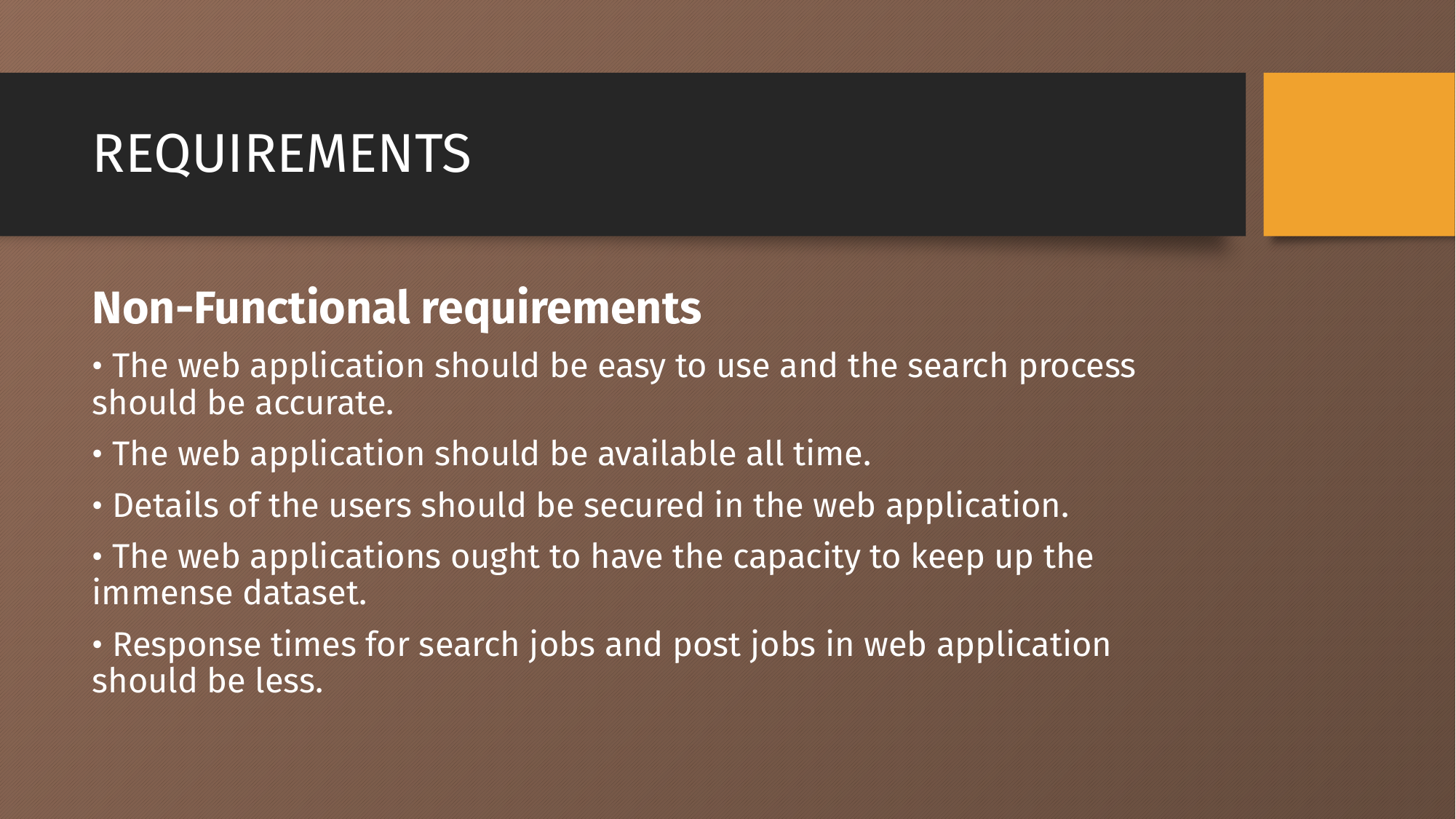

# REQUIREMENTS
Non-Functional requirements
• The web application should be easy to use and the search process should be accurate.
• The web application should be available all time.
• Details of the users should be secured in the web application.
• The web applications ought to have the capacity to keep up the immense dataset.
• Response times for search jobs and post jobs in web application should be less.